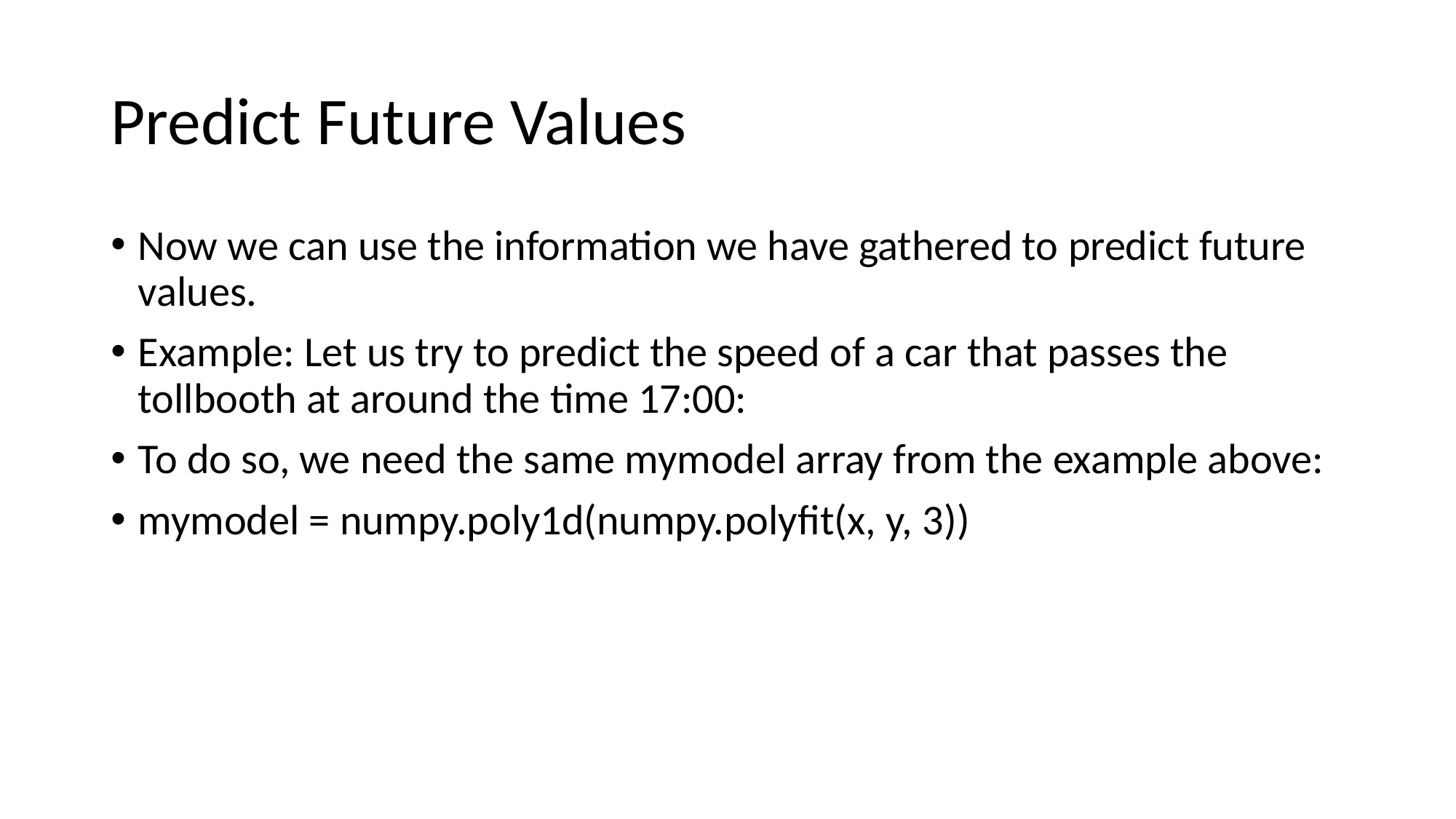

# Predict Future Values
Now we can use the information we have gathered to predict future values.
Example: Let us try to predict the speed of a car that passes the tollbooth at around the time 17:00:
To do so, we need the same mymodel array from the example above:
mymodel = numpy.poly1d(numpy.polyfit(x, y, 3))